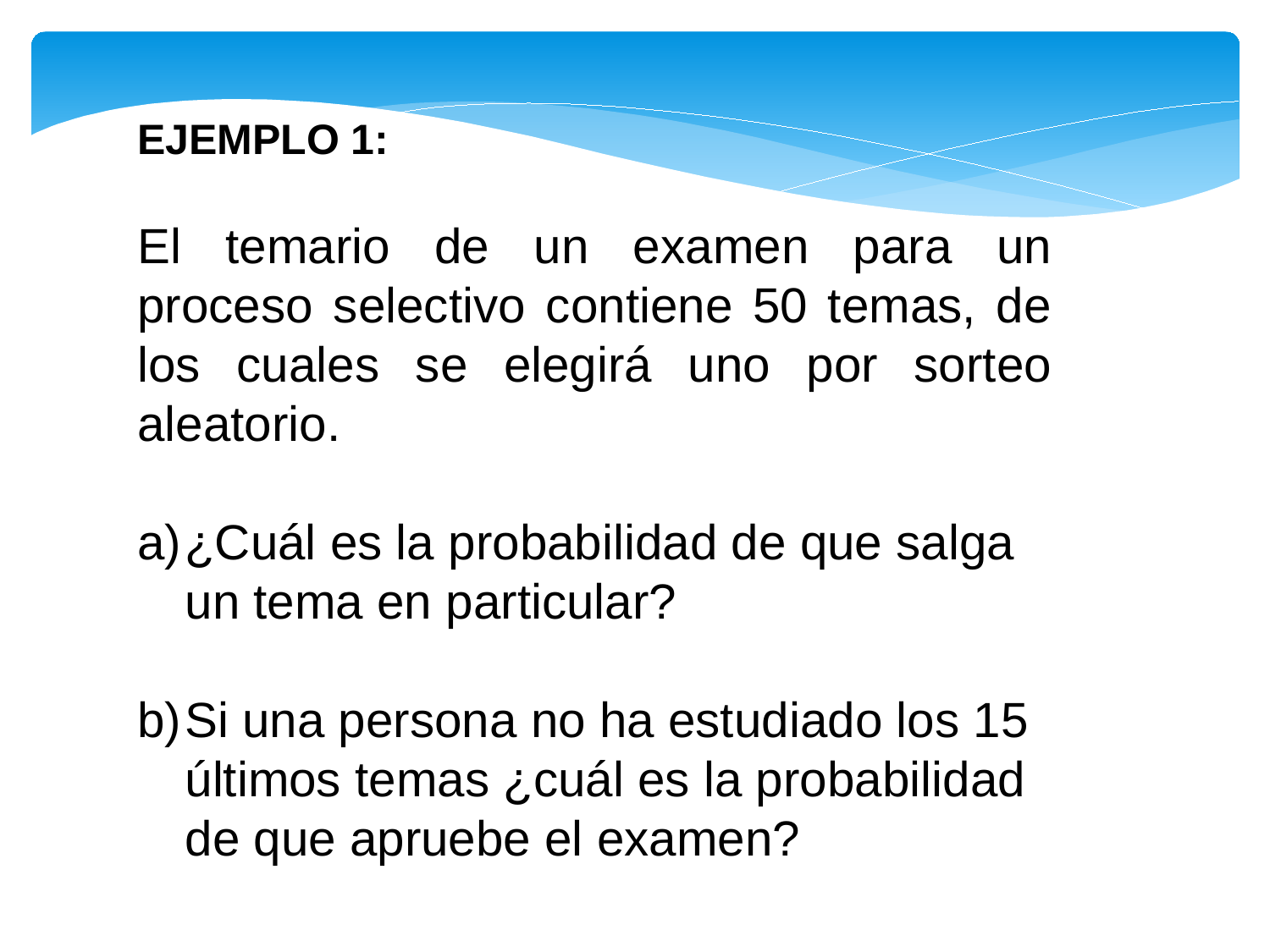

EJEMPLO 1:

El temario de un examen para un proceso selectivo contiene 50 temas, de los cuales se elegirá uno por sorteo aleatorio.

¿Cuál es la probabilidad de que salga un tema en particular?

Si una persona no ha estudiado los 15 últimos temas ¿cuál es la probabilidad de que apruebe el examen?